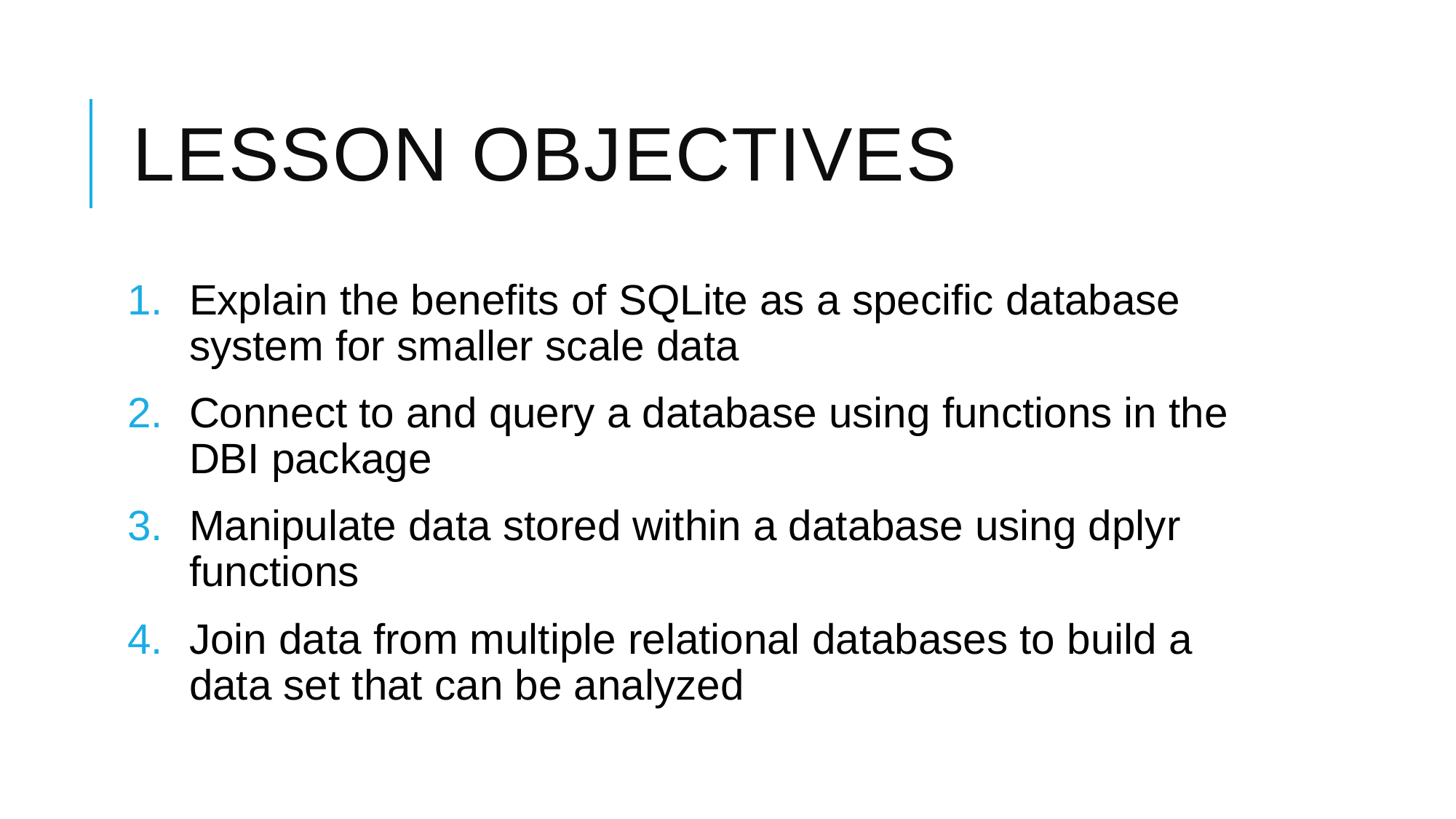

# Lesson Objectives
Explain the benefits of SQLite as a specific database system for smaller scale data
Connect to and query a database using functions in the DBI package
Manipulate data stored within a database using dplyr functions
Join data from multiple relational databases to build a data set that can be analyzed